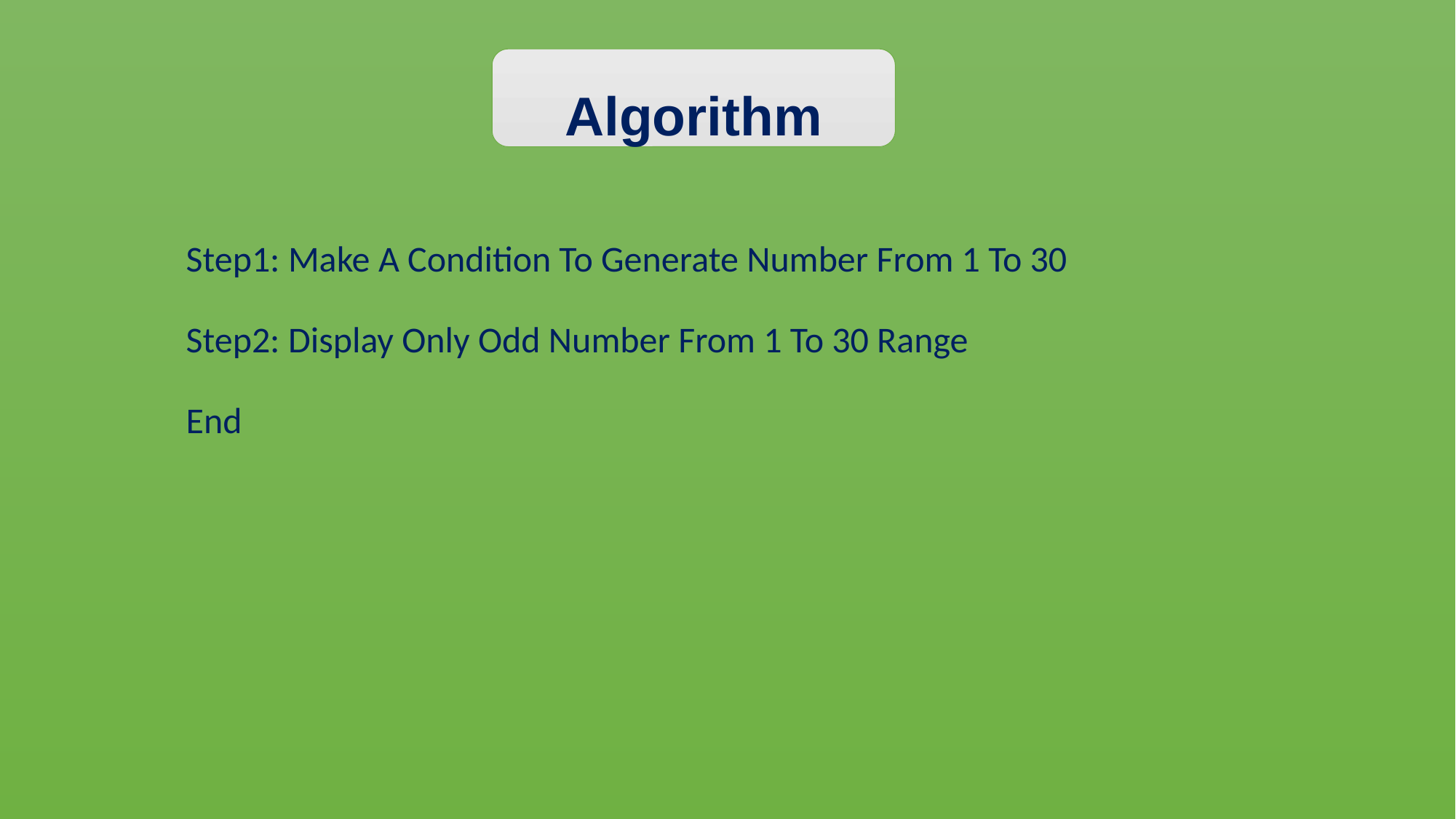

Algorithm
Step1: Make A Condition To Generate Number From 1 To 30
Step2: Display Only Odd Number From 1 To 30 Range
End